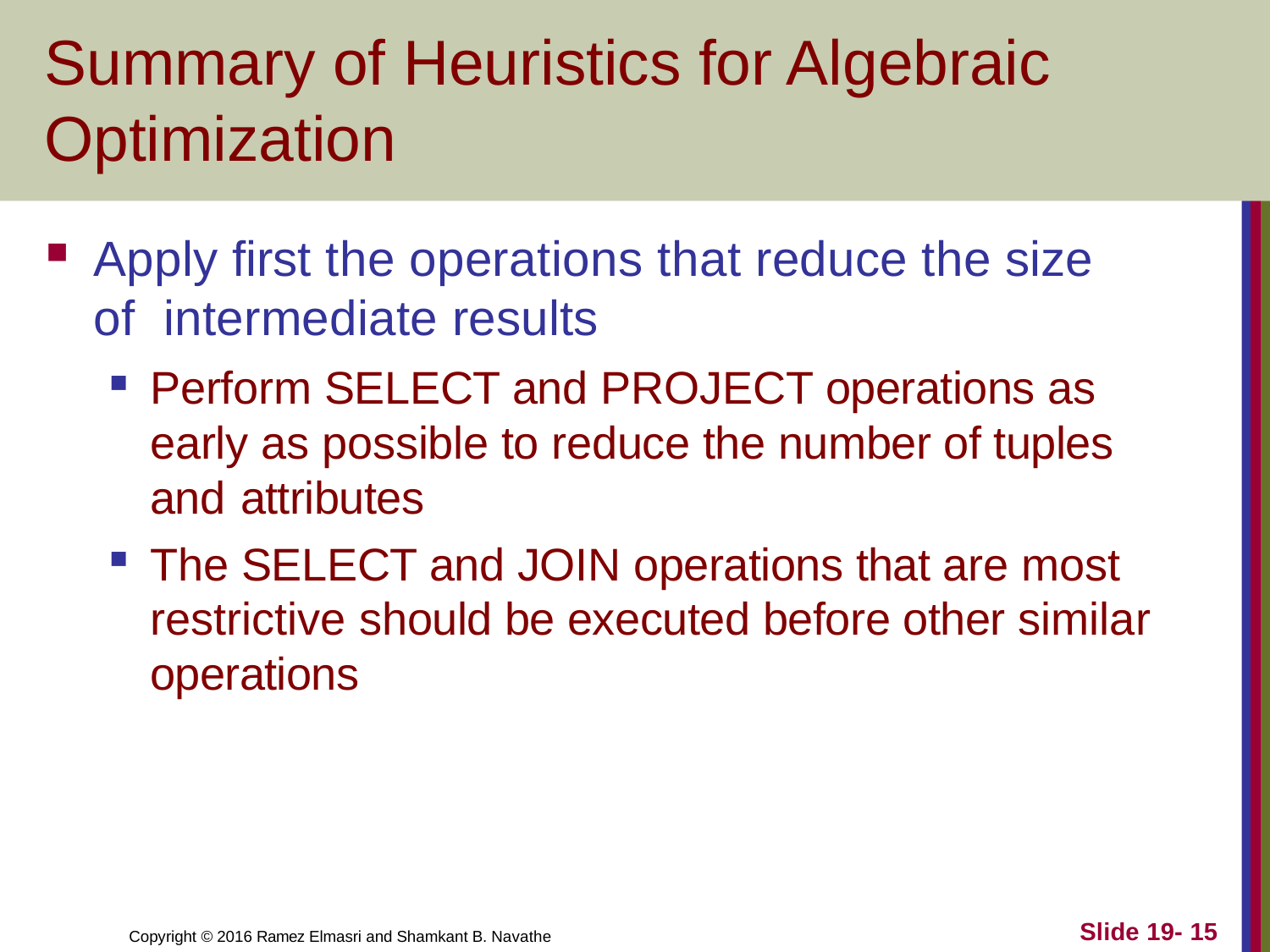

# Summary of Heuristics for Algebraic  Optimization
Apply first the operations that reduce the size of  intermediate results
Perform SELECT and PROJECT operations as  early as possible to reduce the number of tuples  and attributes
The SELECT and JOIN operations that are most  restrictive should be executed before other similar  operations
Slide 19- 15
Copyright © 2016 Ramez Elmasri and Shamkant B. Navathe